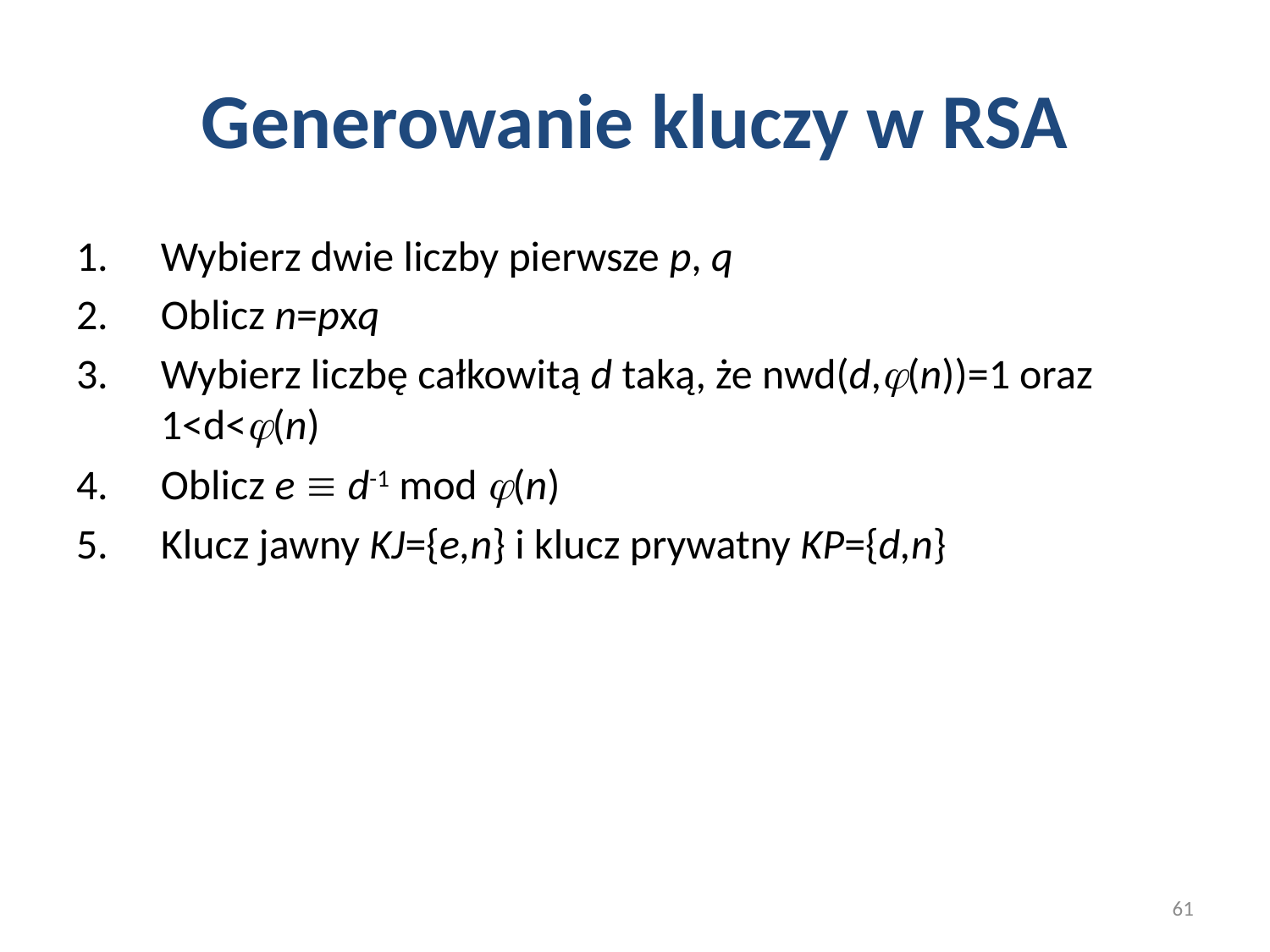

# Generowanie kluczy w RSA
Wybierz dwie liczby pierwsze p, q
Oblicz n=pxq
Wybierz liczbę całkowitą d taką, że nwd(d,ϕ(n))=1 oraz  1<d<ϕ(n)
Oblicz e ≡ d-1 mod ϕ(n)
Klucz jawny KJ={e,n} i klucz prywatny KP={d,n}
61